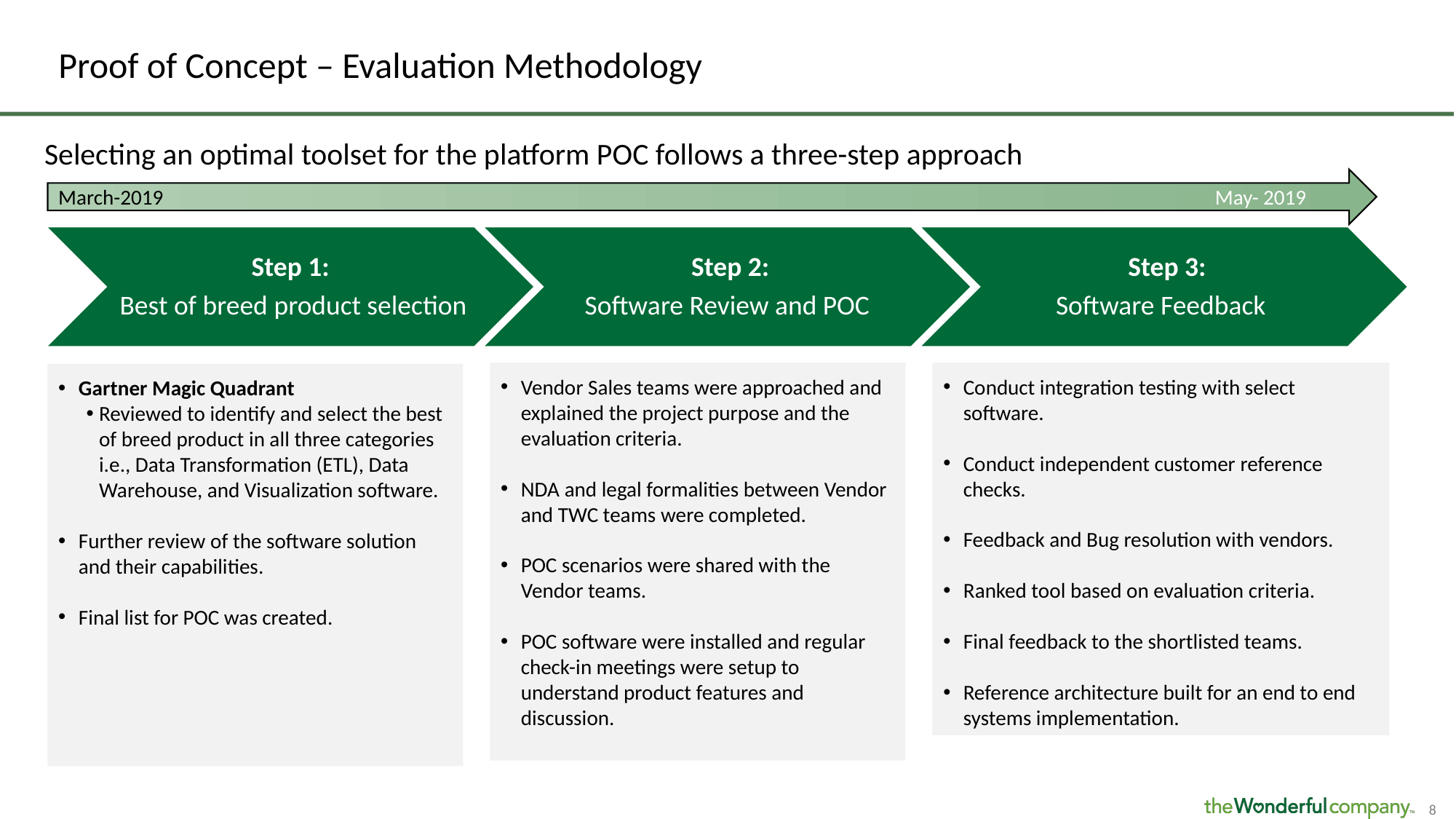

Proof of Concept – Evaluation Methodology
# Selecting an optimal toolset for the platform POC follows a three-step approach

March-2019
May- 2019
Step 1:
Best of breed product selection
Step 2:
Software Review and POC
Step 3:
Software Feedback
Vendor Sales teams were approached and explained the project purpose and the evaluation criteria.

NDA and legal formalities between Vendor and TWC teams were completed.

POC scenarios were shared with the Vendor teams.

POC software were installed and regular check-in meetings were setup to understand product features and discussion.

Conduct integration testing with select software.

Conduct independent customer reference checks.

Feedback and Bug resolution with vendors.

Ranked tool based on evaluation criteria.

Final feedback to the shortlisted teams.

Reference architecture built for an end to end systems implementation.
Gartner Magic Quadrant
Reviewed to identify and select the best of breed product in all three categories i.e., Data Transformation (ETL), Data Warehouse, and Visualization software.

Further review of the software solution and their capabilities.

Final list for POC was created.